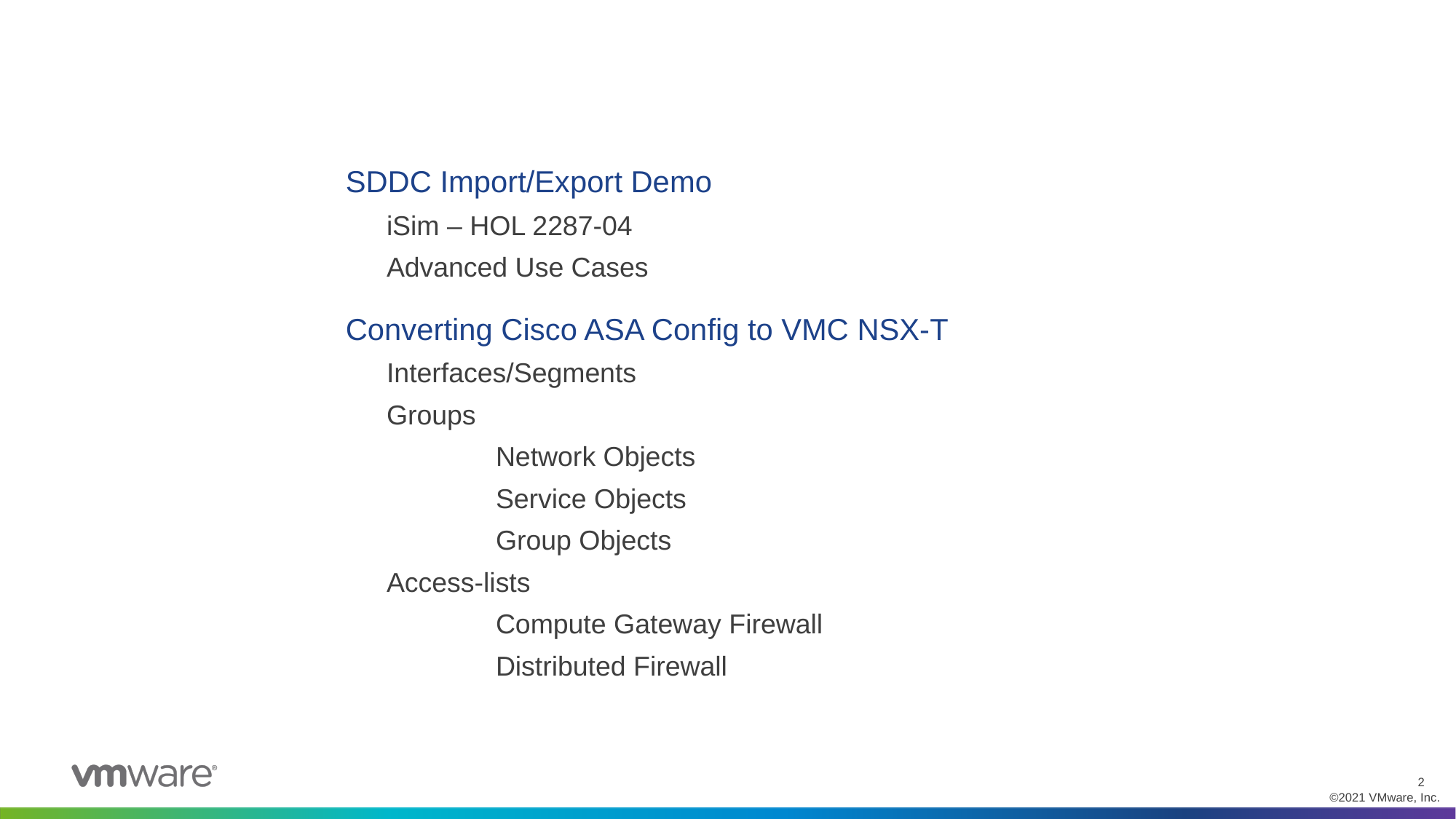

#
SDDC Import/Export Demo
iSim – HOL 2287-04
Advanced Use Cases
Converting Cisco ASA Config to VMC NSX-T
Interfaces/Segments
Groups
	Network Objects
	Service Objects
	Group Objects
Access-lists
	Compute Gateway Firewall
	Distributed Firewall